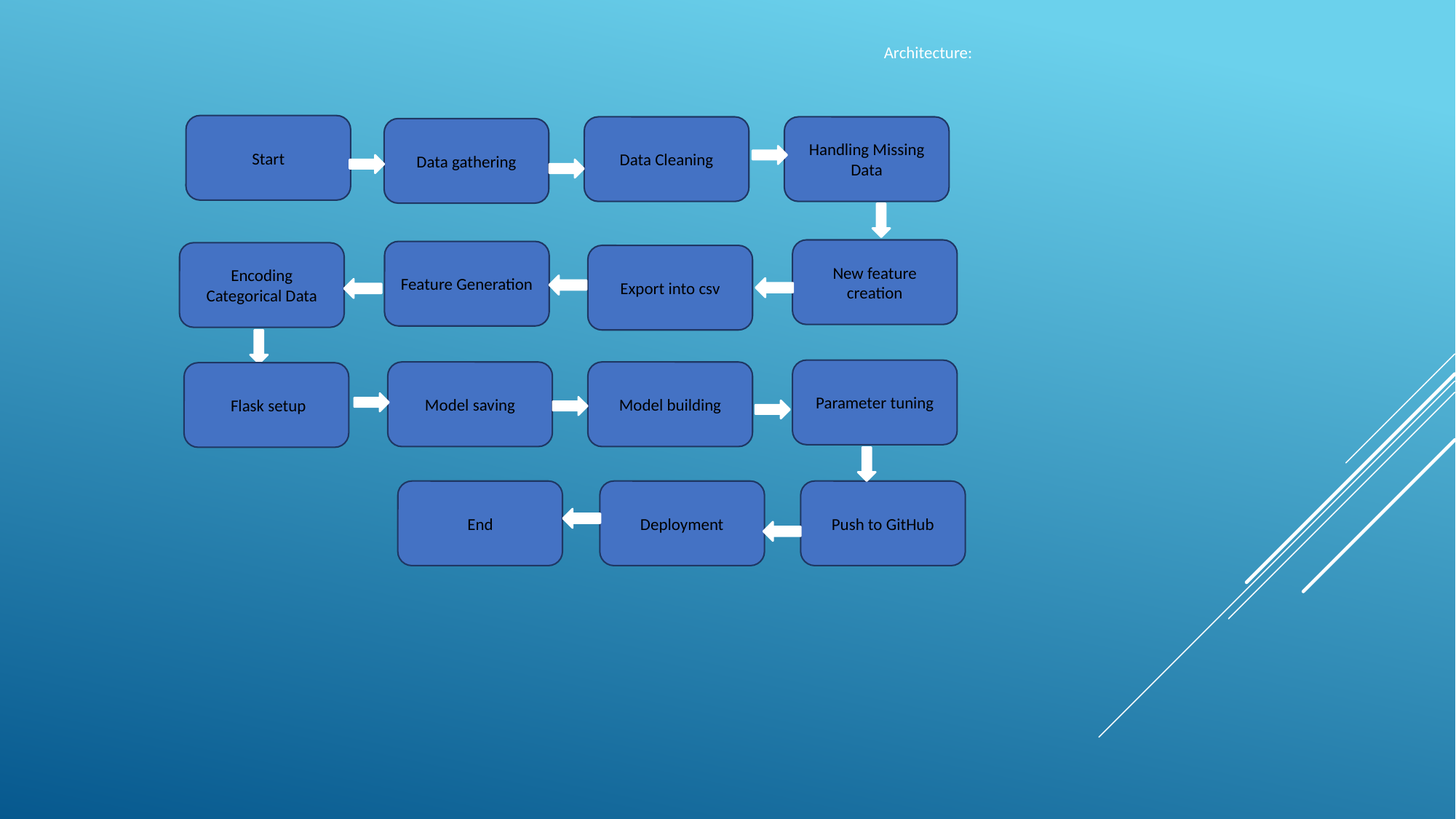

Architecture:

Start
Data Cleaning
Handling Missing Data
Data gathering

New feature creation
Feature Generation
Encoding Categorical Data
Export into csv

Parameter tuning
Model saving
Model building
 Flask setup

End
Deployment
Push to GitHub